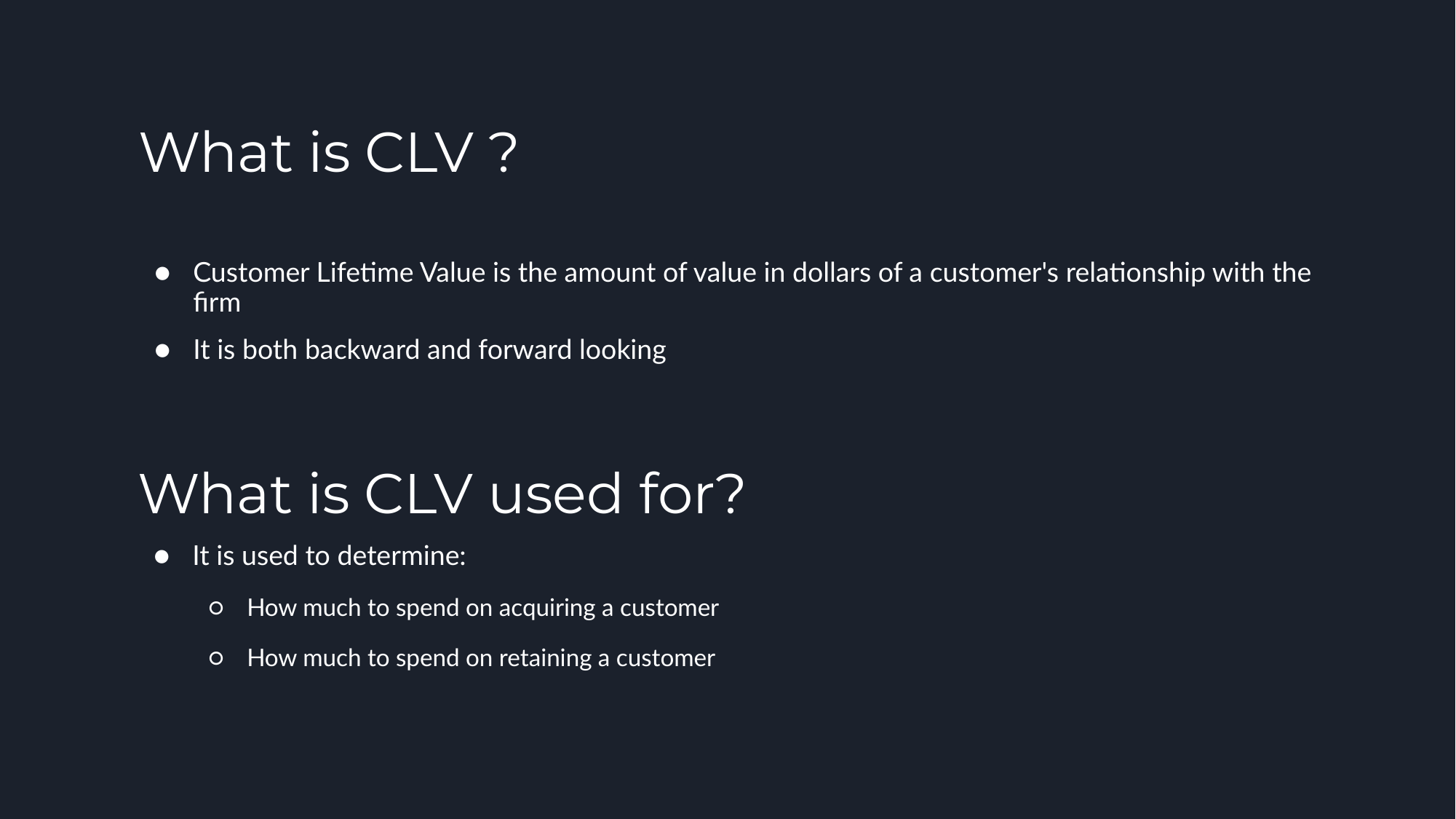

# What is CLV ?
Customer Lifetime Value is the amount of value in dollars of a customer's relationship with the firm
It is both backward and forward looking

What is CLV used for?
It is used to determine:
How much to spend on acquiring a customer
How much to spend on retaining a customer